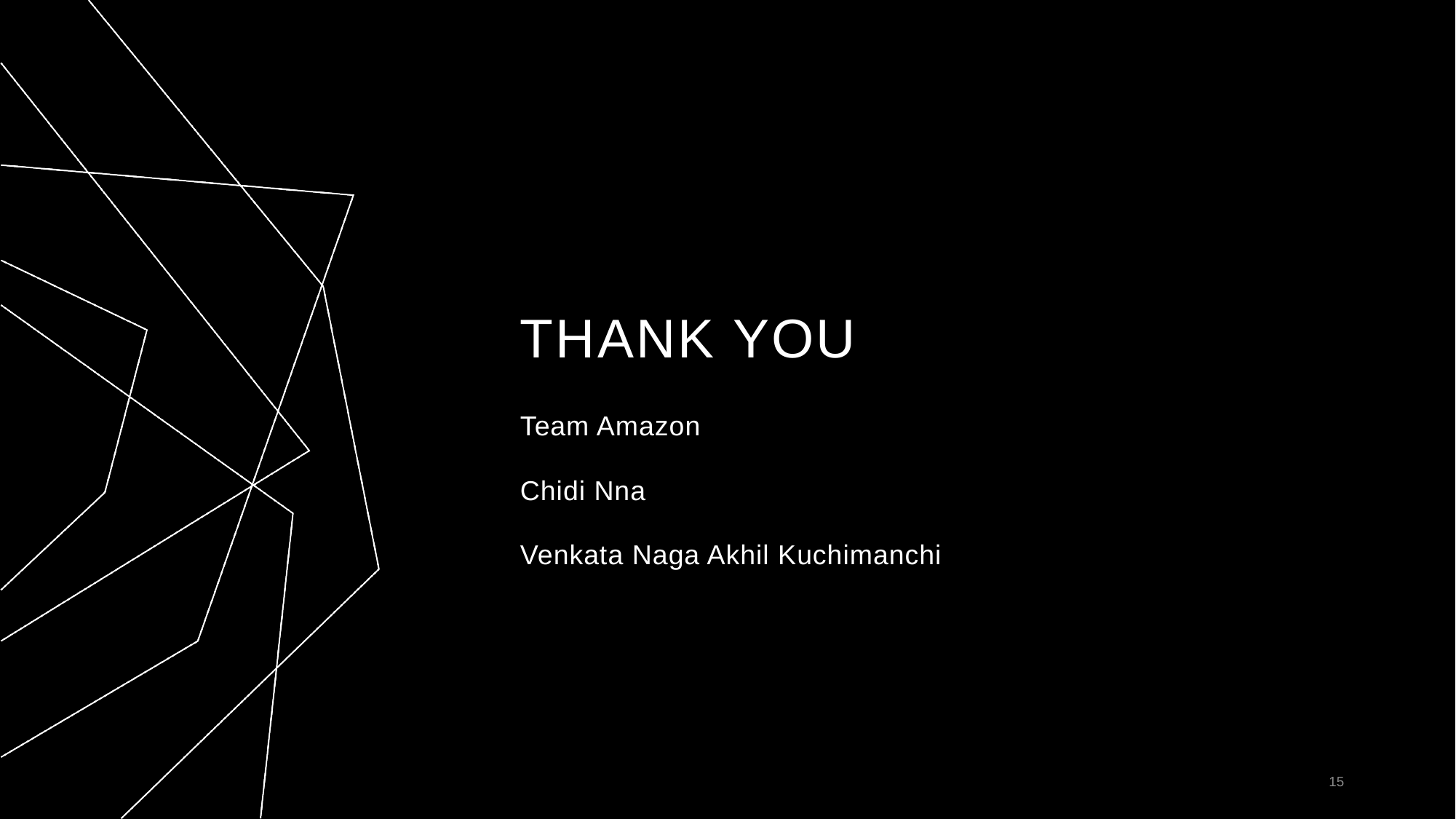

# THANK YOU
Team Amazon
Chidi Nna
Venkata Naga Akhil Kuchimanchi
15